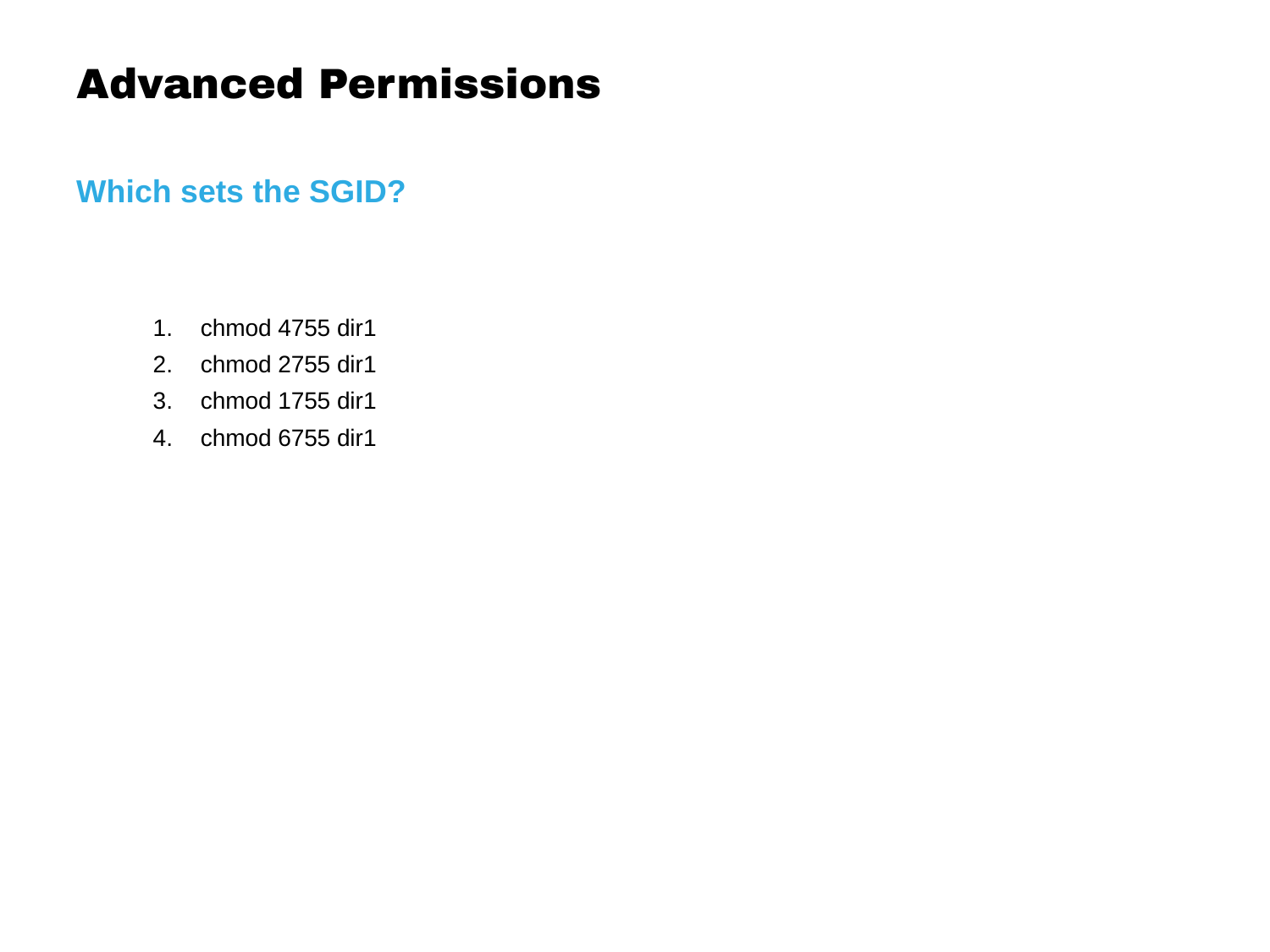

# Advanced Permissions
Which sets the SGID?
chmod 4755 dir1
chmod 2755 dir1
chmod 1755 dir1
chmod 6755 dir1